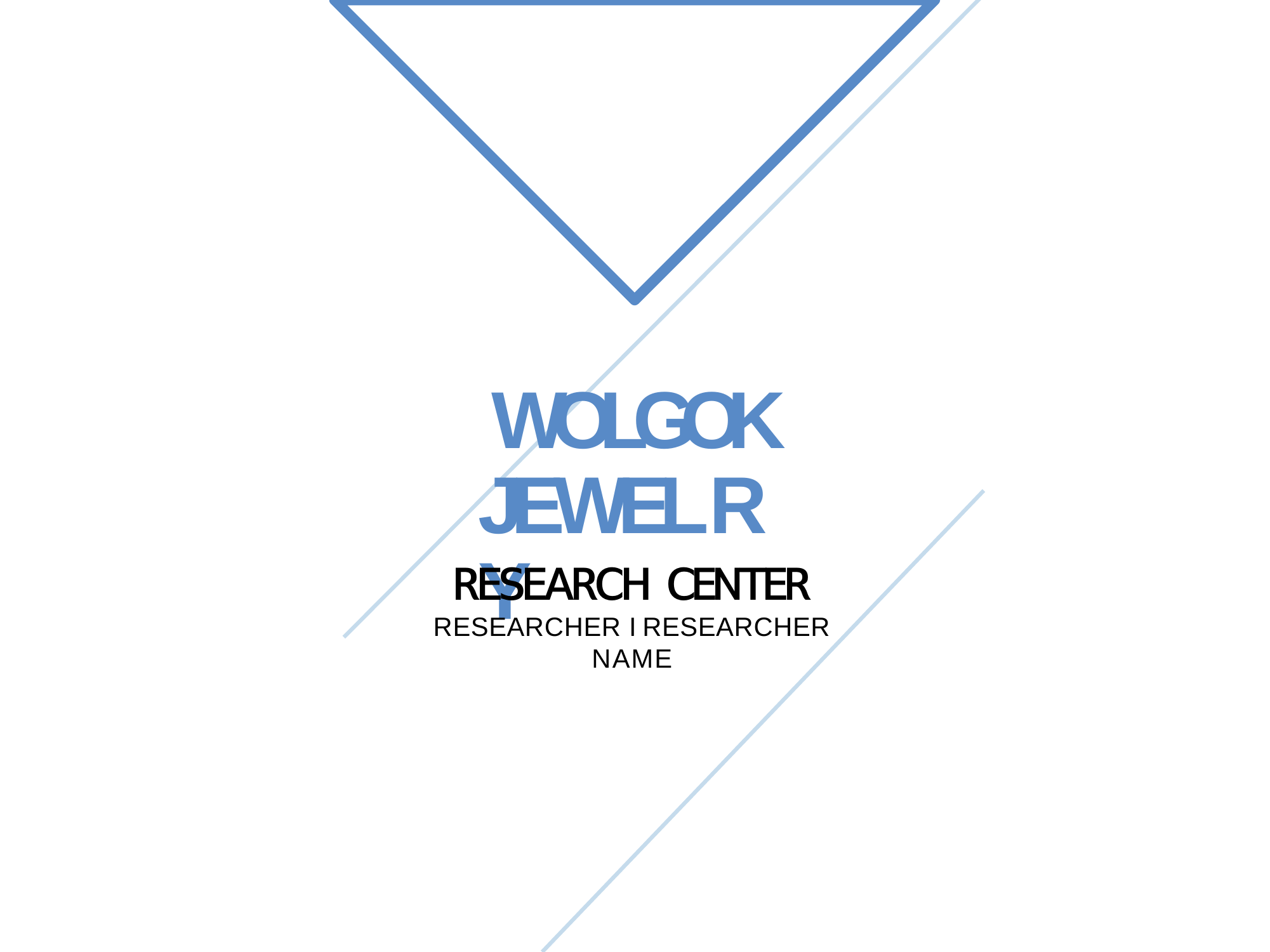

# WOLGOK  JEWELRY

RESEARCH CENTER
RESEARCHER I RESEARCHER NAME